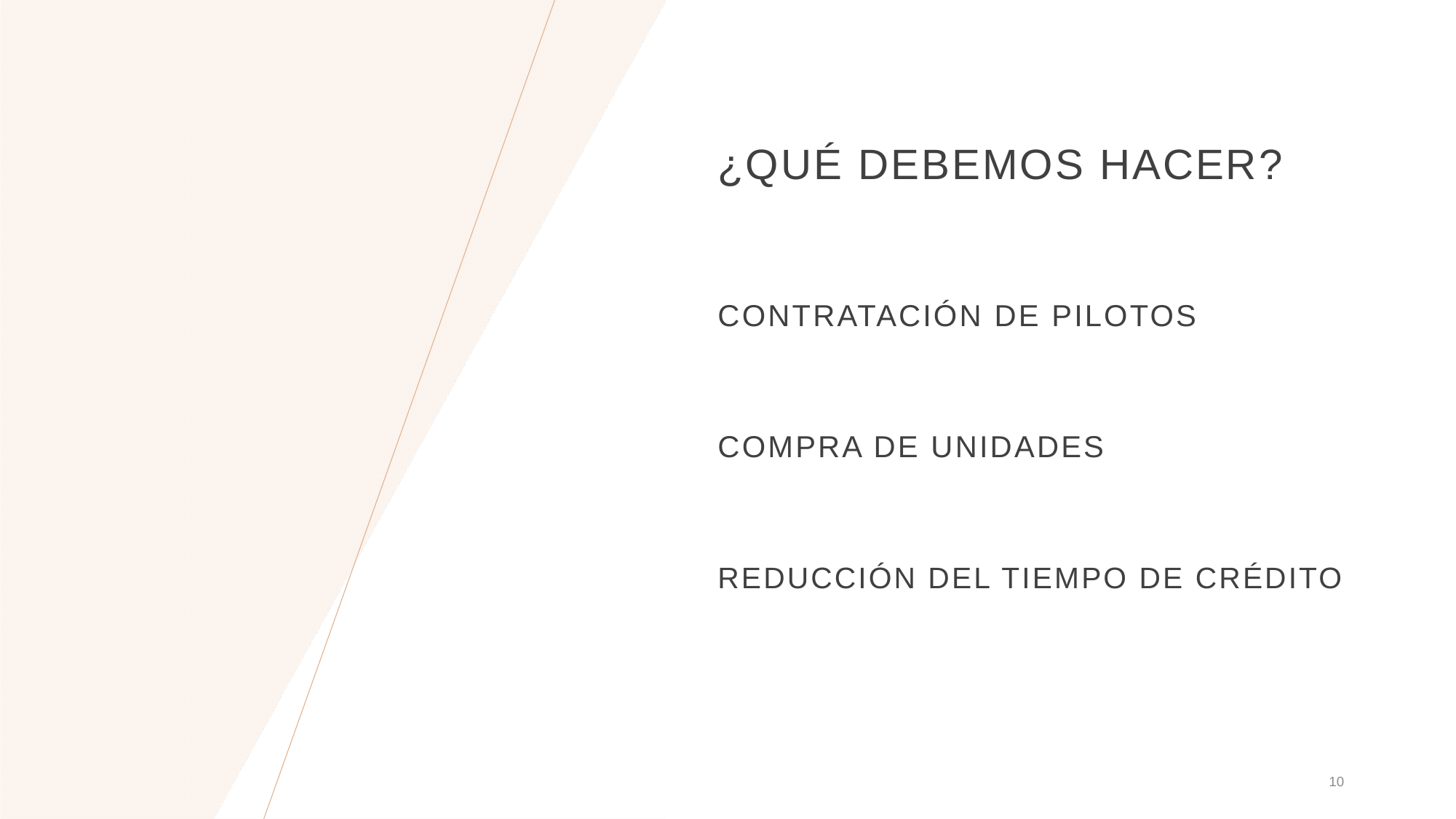

# ¿Qué debemos hacer?
Contratación de pilotos
Compra de unidades
Reducción del tiempo de crédito
10